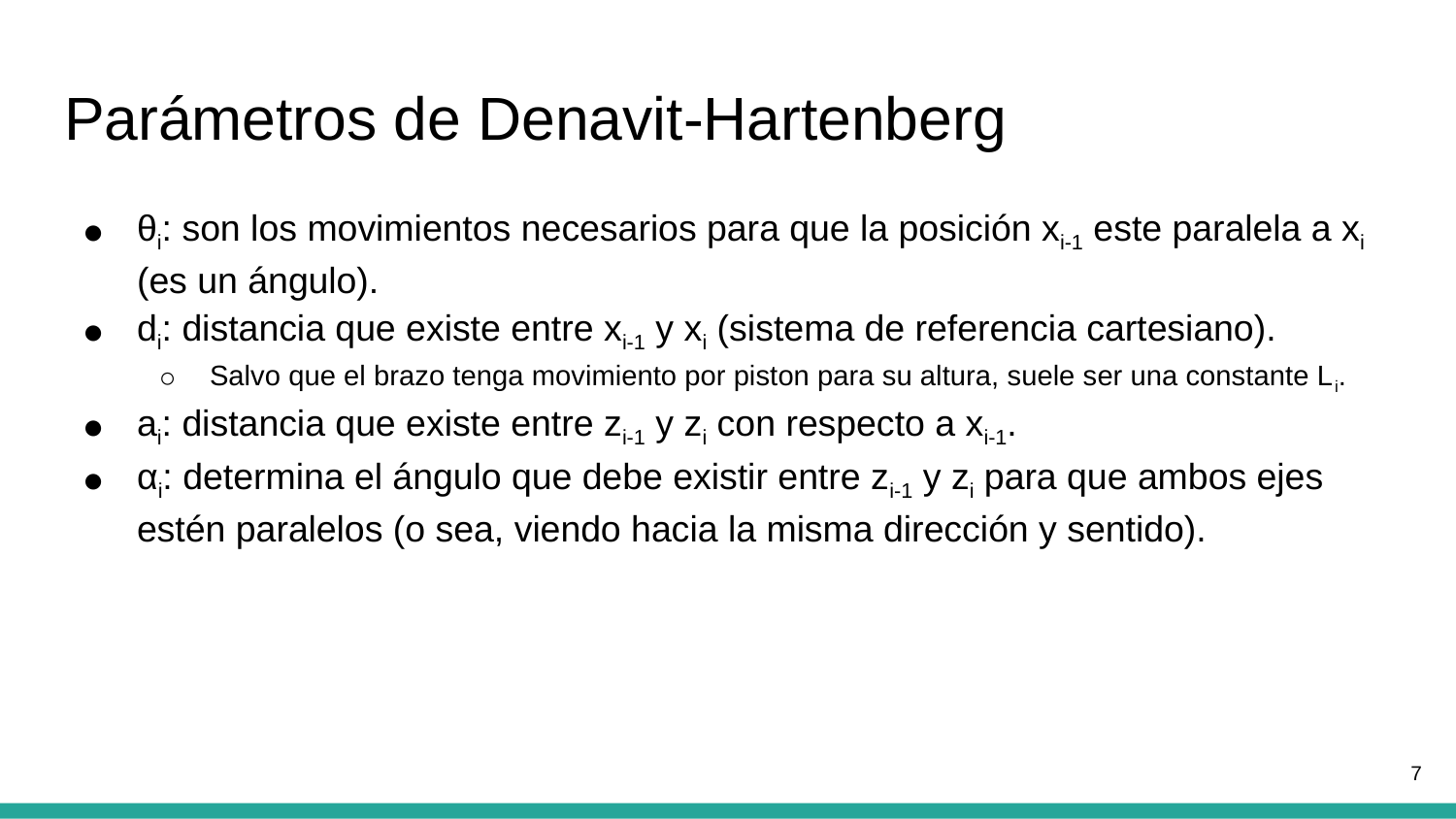

# Parámetros de Denavit-Hartenberg
θi: son los movimientos necesarios para que la posición xi-1 este paralela a xi (es un ángulo).
di: distancia que existe entre xi-1 y xi (sistema de referencia cartesiano).
Salvo que el brazo tenga movimiento por piston para su altura, suele ser una constante Li.
ai: distancia que existe entre zi-1 y zi con respecto a xi-1.
αi: determina el ángulo que debe existir entre zi-1 y zi para que ambos ejes estén paralelos (o sea, viendo hacia la misma dirección y sentido).
7